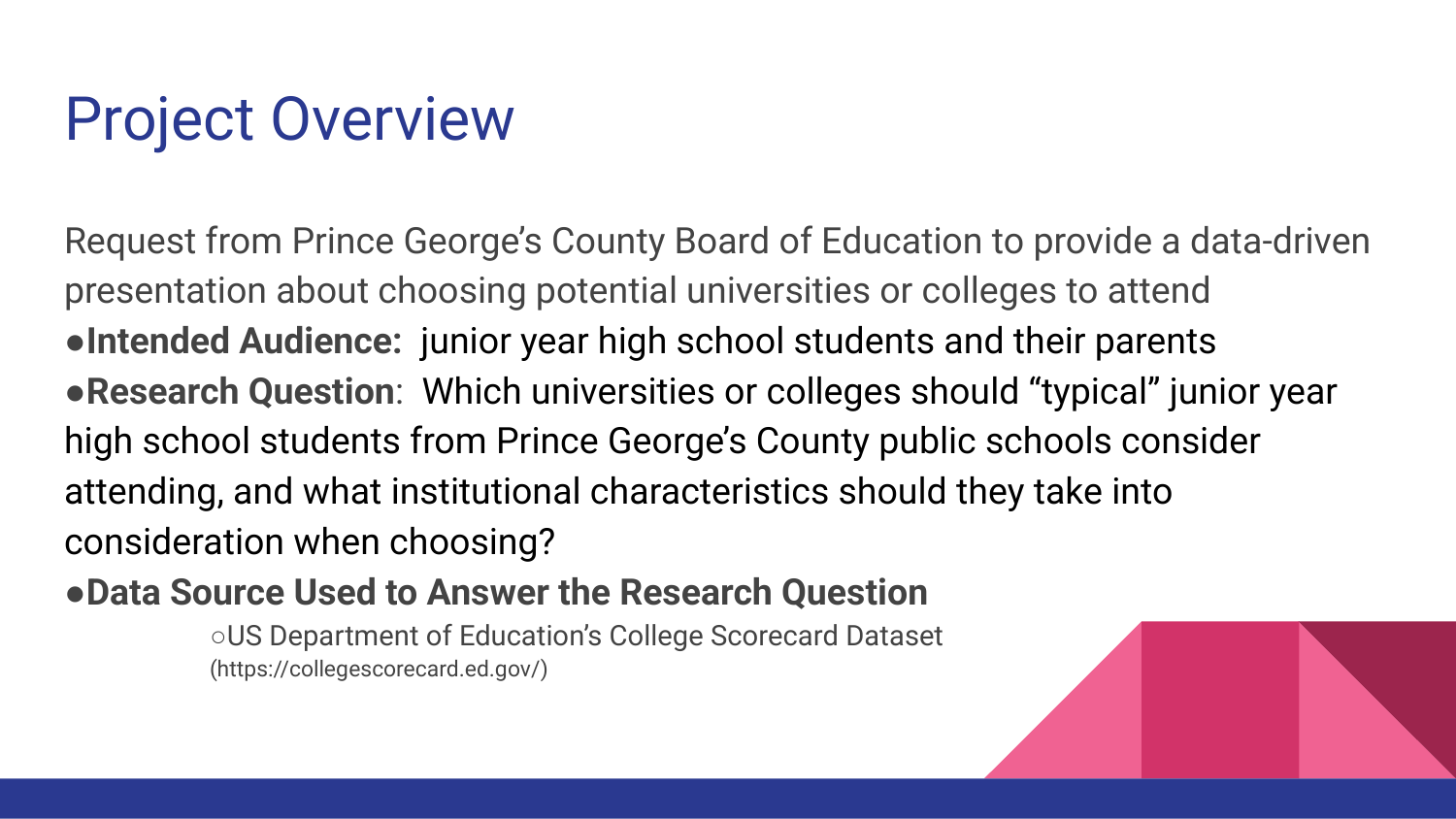

# Project Overview
Request from Prince George’s County Board of Education to provide a data-driven presentation about choosing potential universities or colleges to attend
●Intended Audience:  junior year high school students and their parents
●Research Question:  Which universities or colleges should “typical” junior year high school students from Prince George’s County public schools consider attending, and what institutional characteristics should they take into consideration when choosing?
●Data Source Used to Answer the Research Question
 	○US Department of Education’s College Scorecard Dataset
 	(https://collegescorecard.ed.gov/)